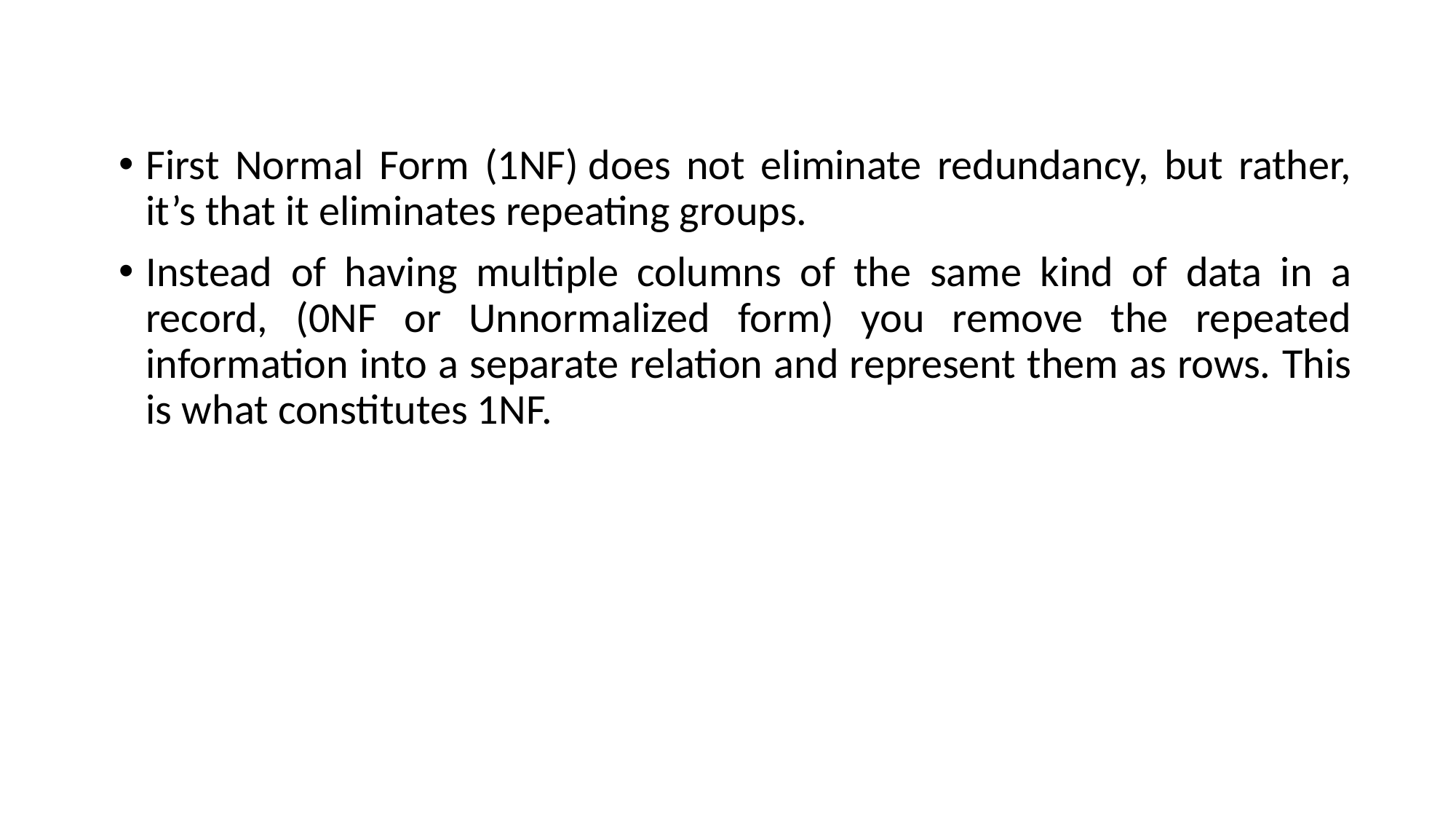

First Normal Form (1NF) does not eliminate redundancy, but rather, it’s that it eliminates repeating groups.
Instead of having multiple columns of the same kind of data in a record, (0NF or Unnormalized form) you remove the repeated information into a separate relation and represent them as rows. This is what constitutes 1NF.